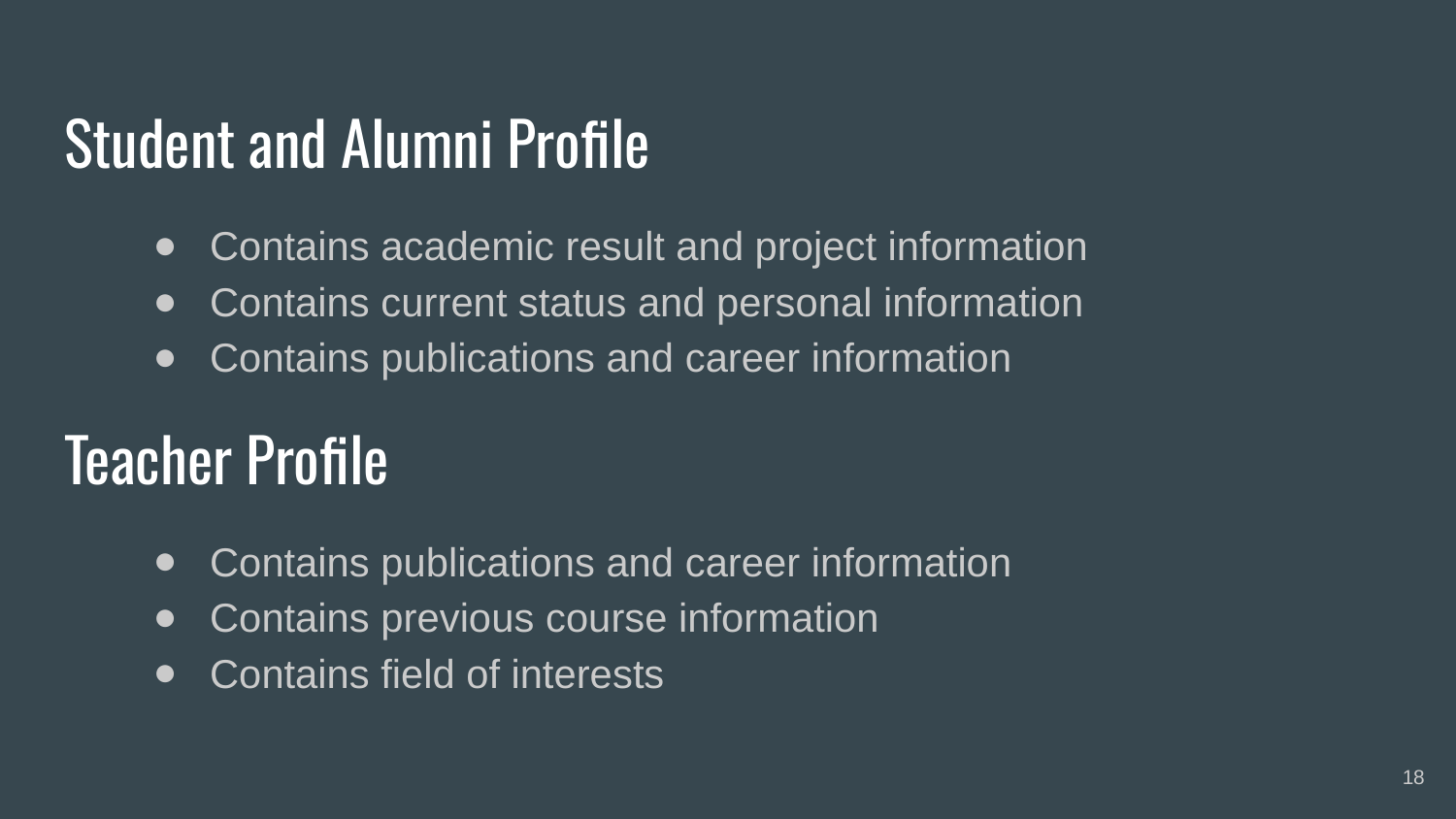

Student and Alumni Profile
Contains academic result and project information
Contains current status and personal information
Contains publications and career information
Teacher Profile
Contains publications and career information
Contains previous course information
Contains field of interests

18